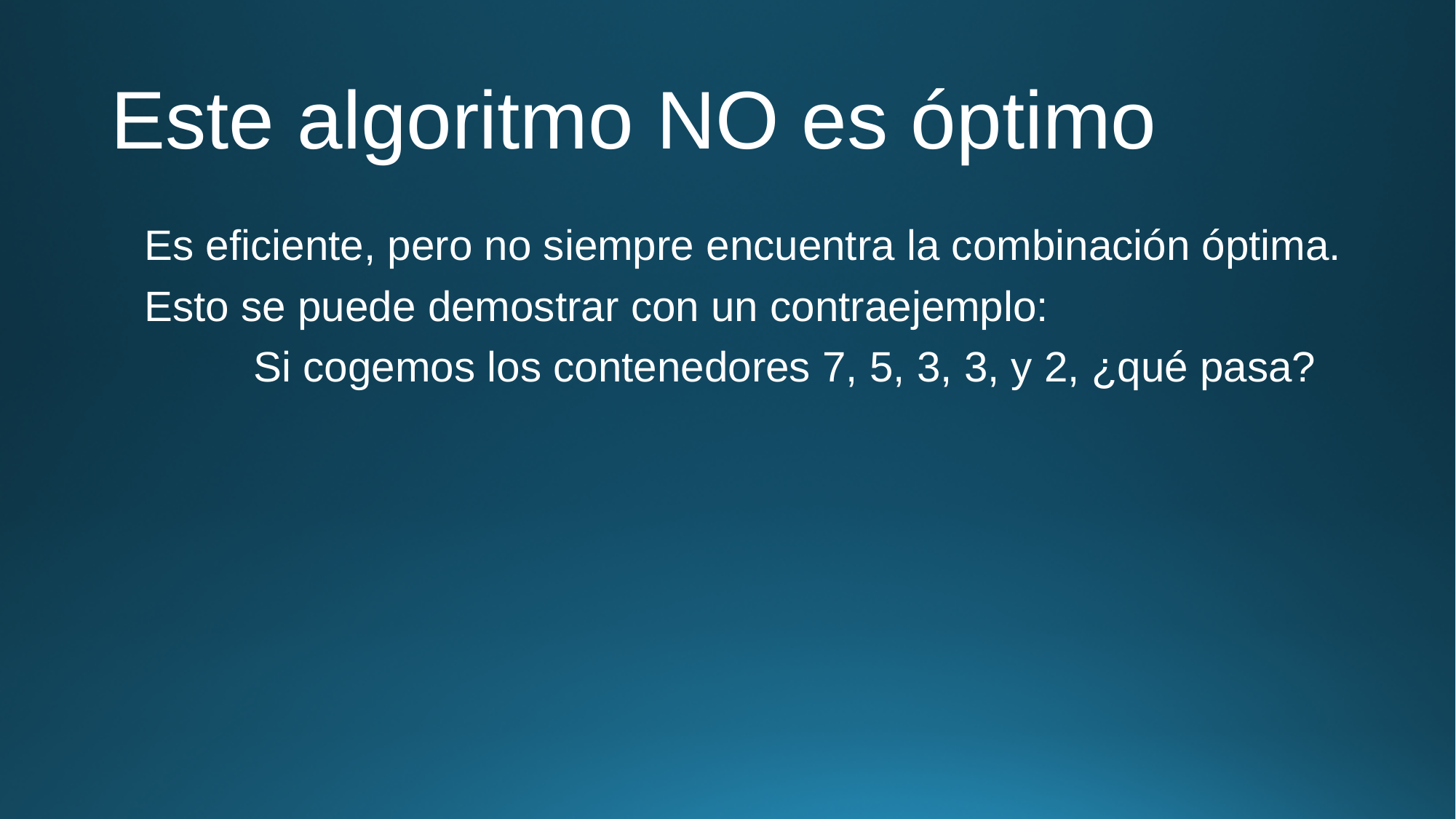

# Este algoritmo NO es óptimo
Es eficiente, pero no siempre encuentra la combinación óptima.
Esto se puede demostrar con un contraejemplo:
	Si cogemos los contenedores 7, 5, 3, 3, y 2, ¿qué pasa?